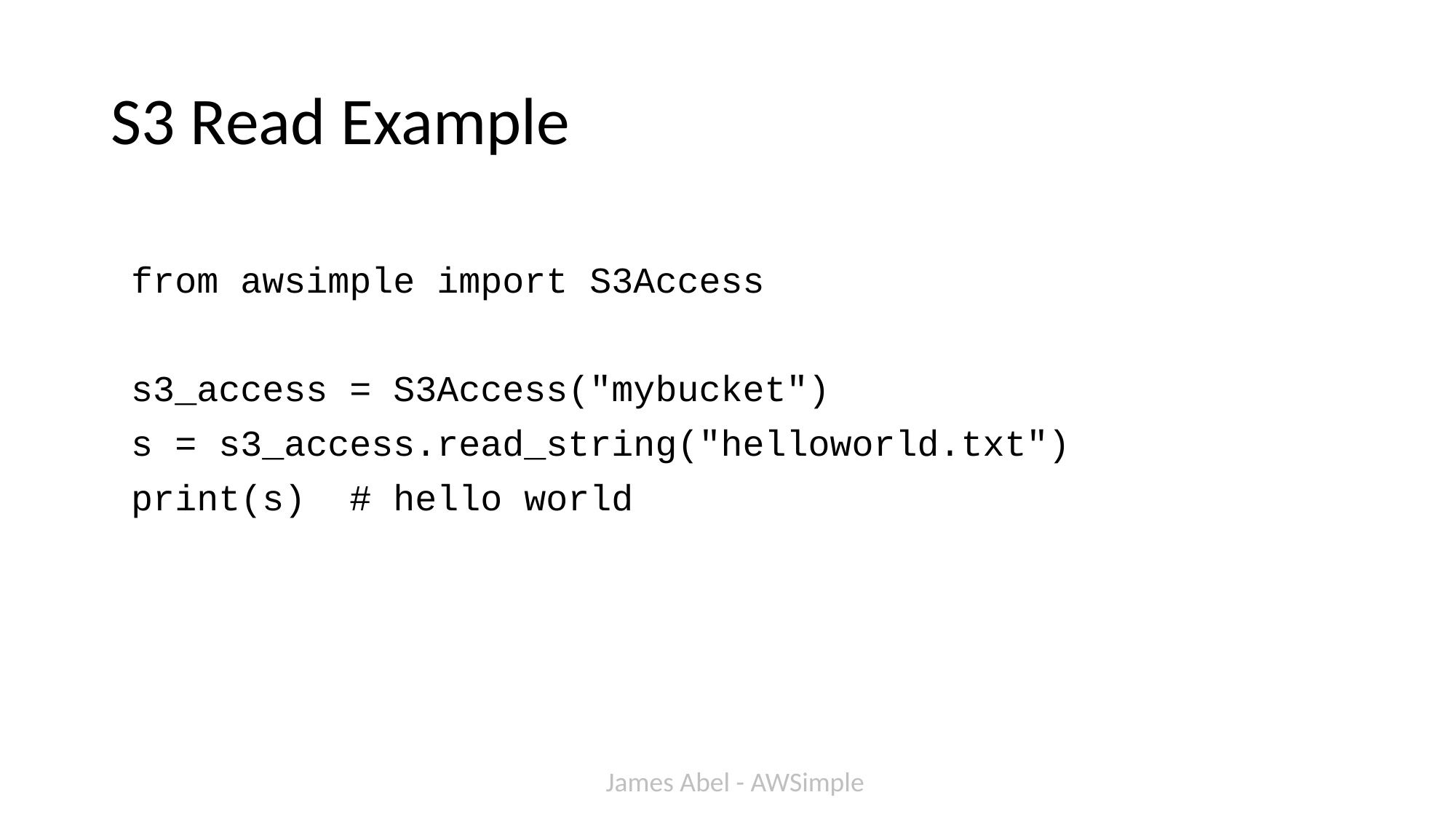

# S3 Read Example
from awsimple import S3Access

s3_access = S3Access("mybucket")
s = s3_access.read_string("helloworld.txt")
print(s)  # hello world